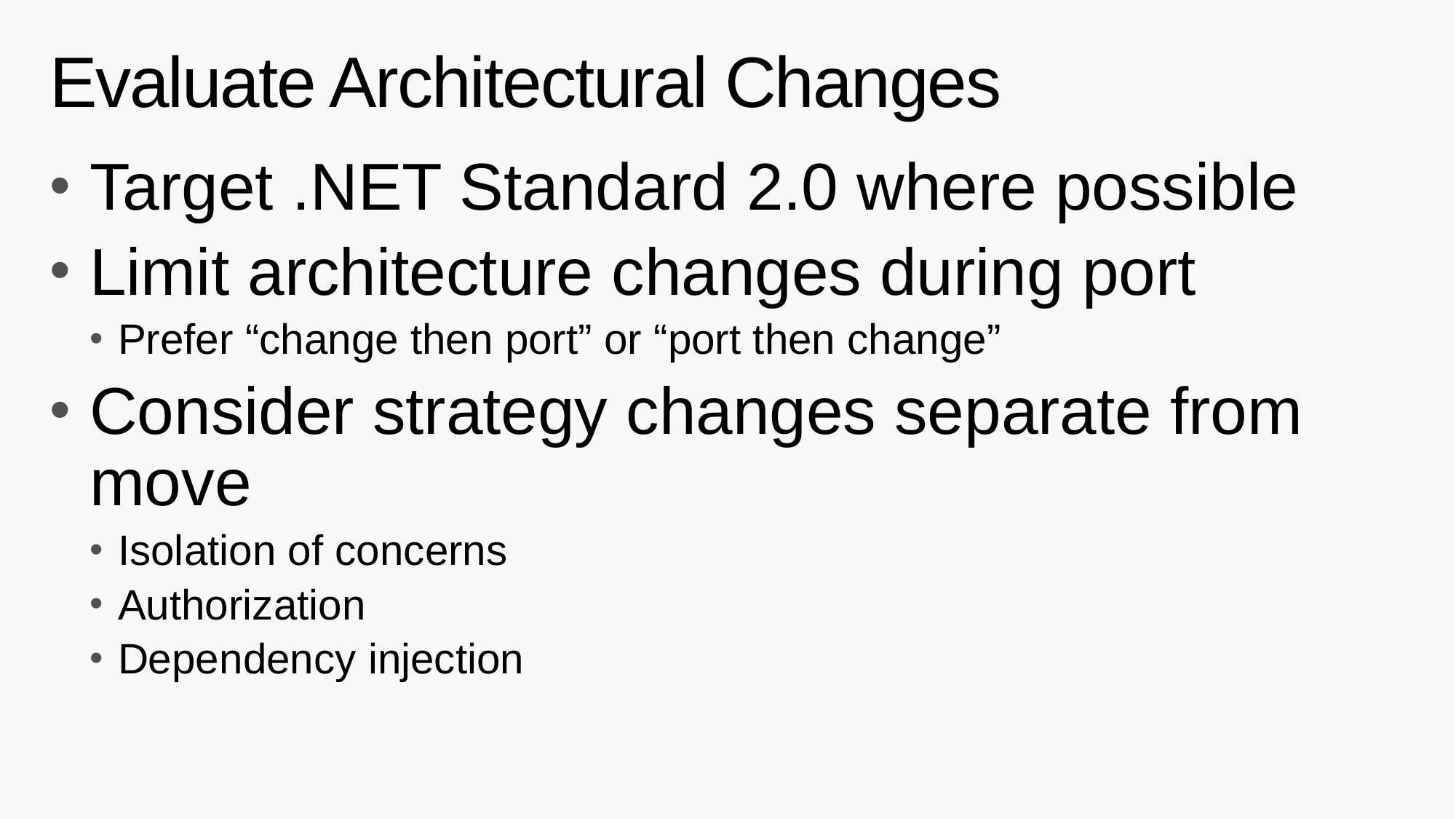

# Evaluate Architectural Changes
Target .NET Standard 2.0 where possible
Limit architecture changes during port
Prefer “change then port” or “port then change”
Consider strategy changes separate from move
Isolation of concerns
Authorization
Dependency injection